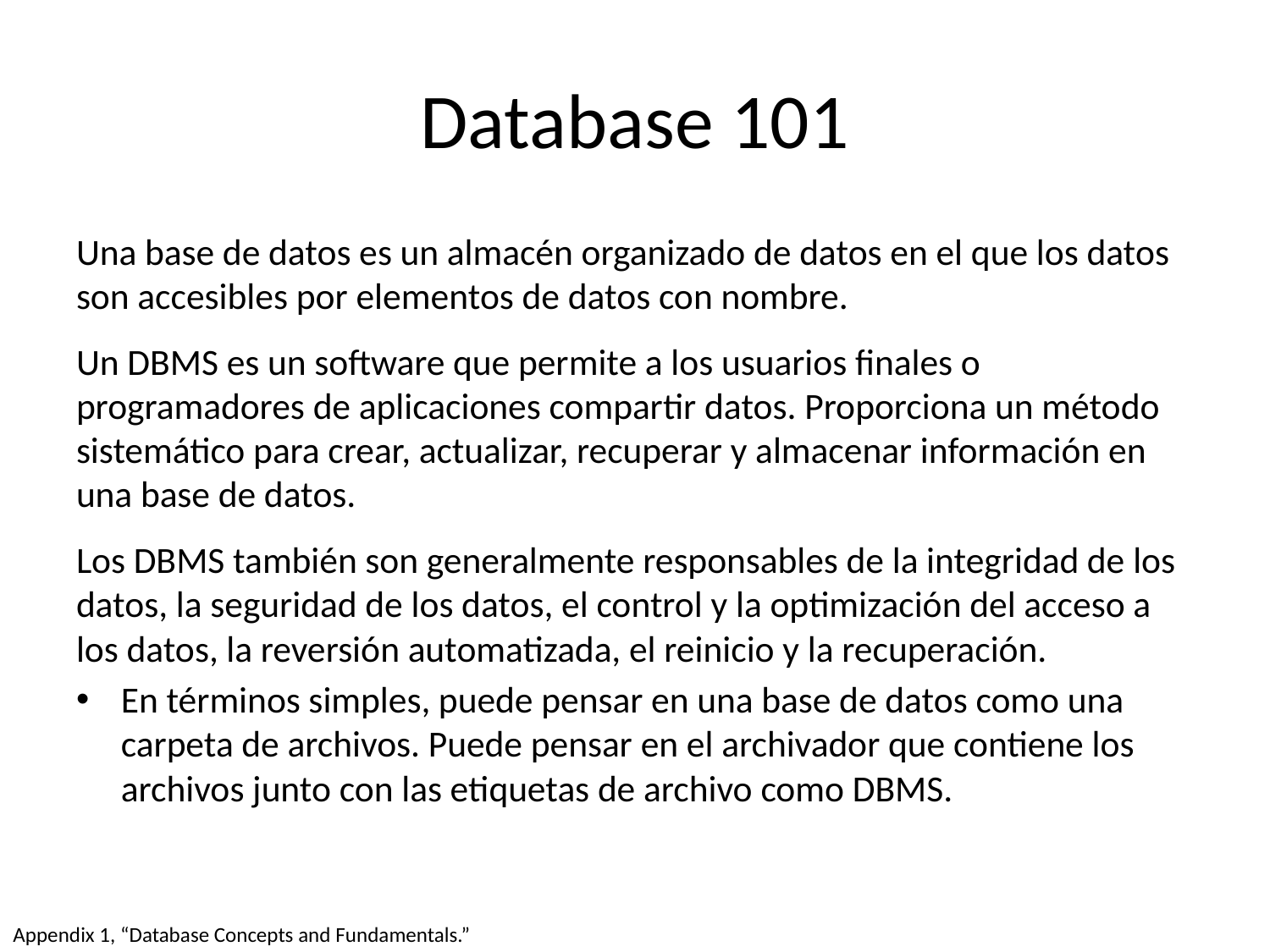

# Database 101
Una base de datos es un almacén organizado de datos en el que los datos son accesibles por elementos de datos con nombre.
Un DBMS es un software que permite a los usuarios finales o programadores de aplicaciones compartir datos. Proporciona un método sistemático para crear, actualizar, recuperar y almacenar información en una base de datos.
Los DBMS también son generalmente responsables de la integridad de los datos, la seguridad de los datos, el control y la optimización del acceso a los datos, la reversión automatizada, el reinicio y la recuperación.
En términos simples, puede pensar en una base de datos como una carpeta de archivos. Puede pensar en el archivador que contiene los archivos junto con las etiquetas de archivo como DBMS.
Appendix 1, “Database Concepts and Fundamentals.”